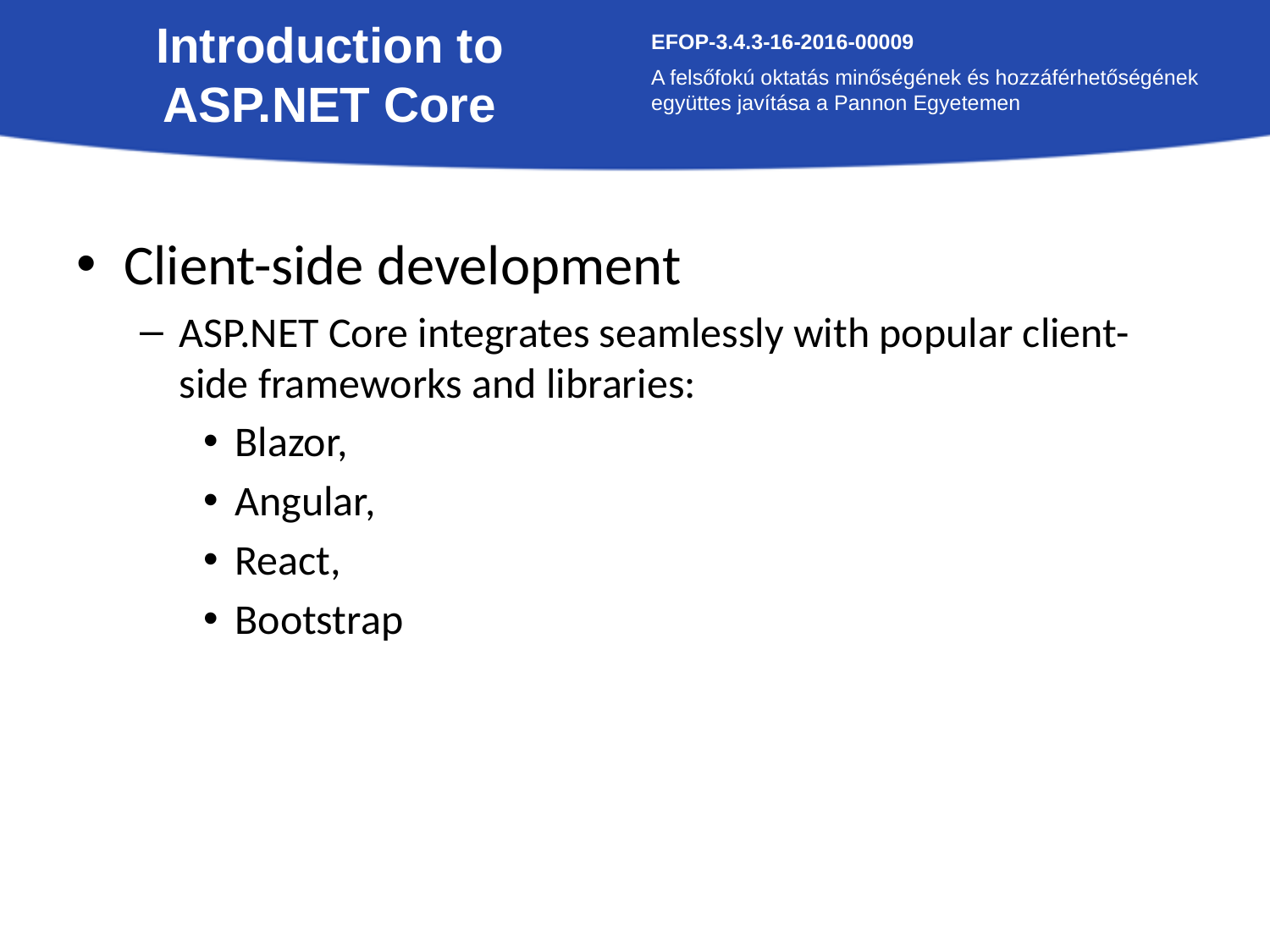

Introduction to ASP.NET Core
EFOP-3.4.3-16-2016-00009
A felsőfokú oktatás minőségének és hozzáférhetőségének együttes javítása a Pannon Egyetemen
Client-side development
ASP.NET Core integrates seamlessly with popular client-side frameworks and libraries:
Blazor,
Angular,
React,
Bootstrap